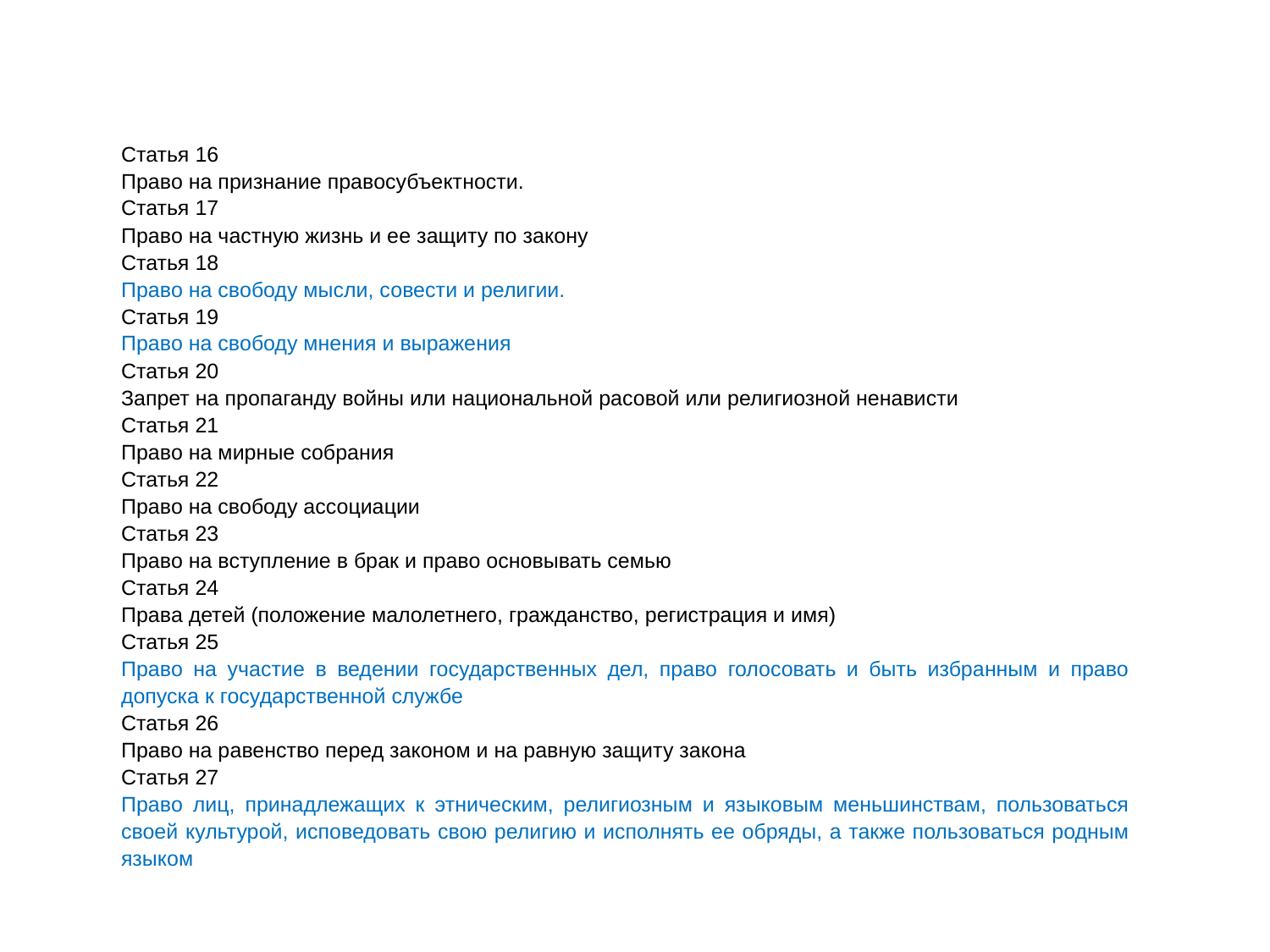

Статья 16
Право на признание правосубъектности.
Статья 17
Право на частную жизнь и ее защиту по закону
Статья 18
Право на свободу мысли, совести и религии.
Статья 19
Право на свободу мнения и выражения
Статья 20
Запрет на пропаганду войны или национальной расовой или религиозной ненависти
Статья 21
Право на мирные собрания
Статья 22
Право на свободу ассоциации
Статья 23
Право на вступление в брак и право основывать семью
Статья 24
Права детей (положение малолетнего, гражданство, регистрация и имя)
Статья 25
Право на участие в ведении государственных дел, право голосовать и быть избранным и право допуска к государственной службе
Статья 26
Право на равенство перед законом и на равную защиту закона
Статья 27
Право лиц, принадлежащих к этническим, религиозным и языковым меньшинствам, пользоваться своей культурой, исповедовать свою религию и исполнять ее обряды, а также пользоваться родным языком